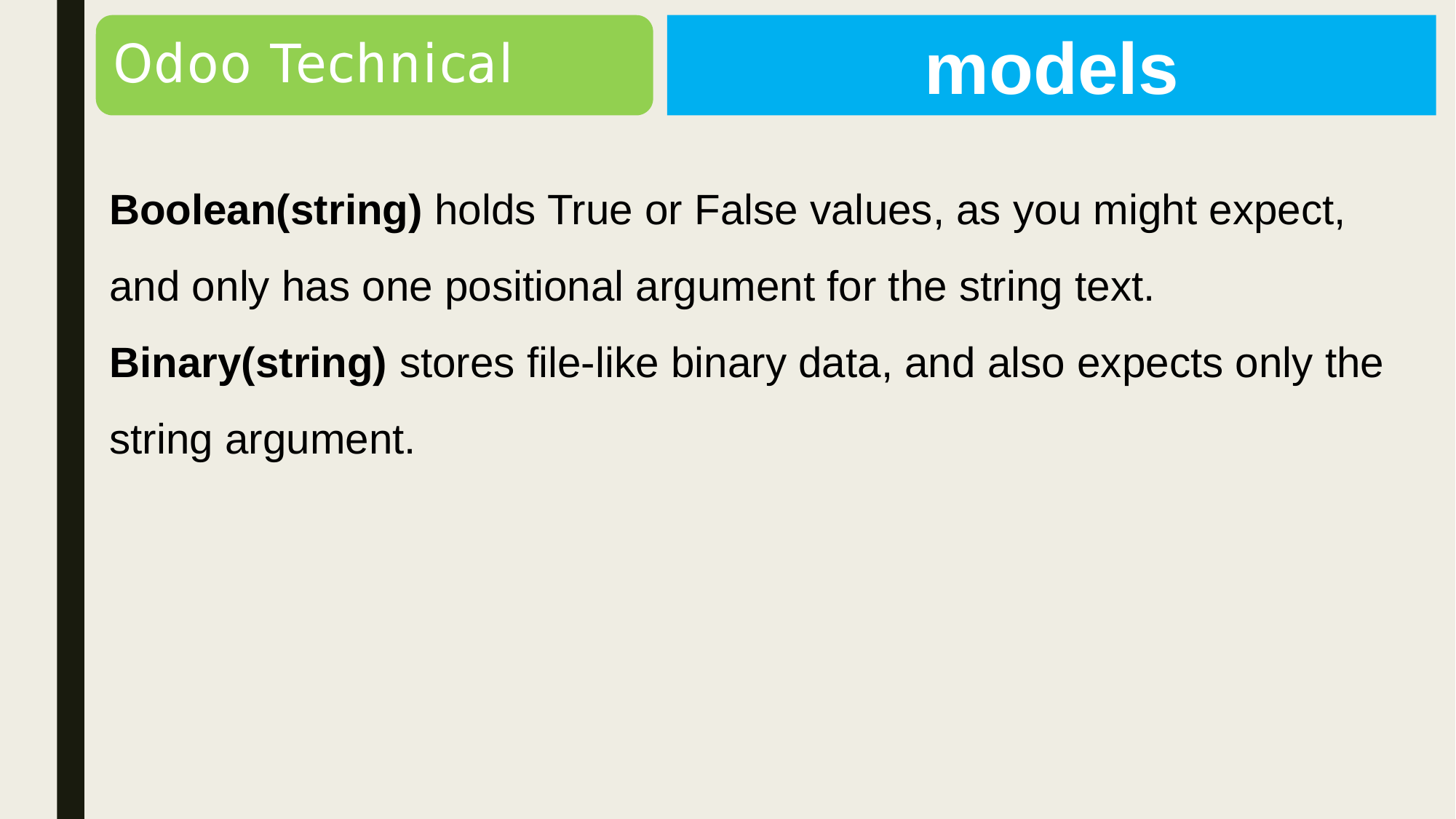

Odoo Technical
models
Boolean(string) holds True or False values, as you might expect, and only has one positional argument for the string text.
Binary(string) stores file-like binary data, and also expects only the string argument.